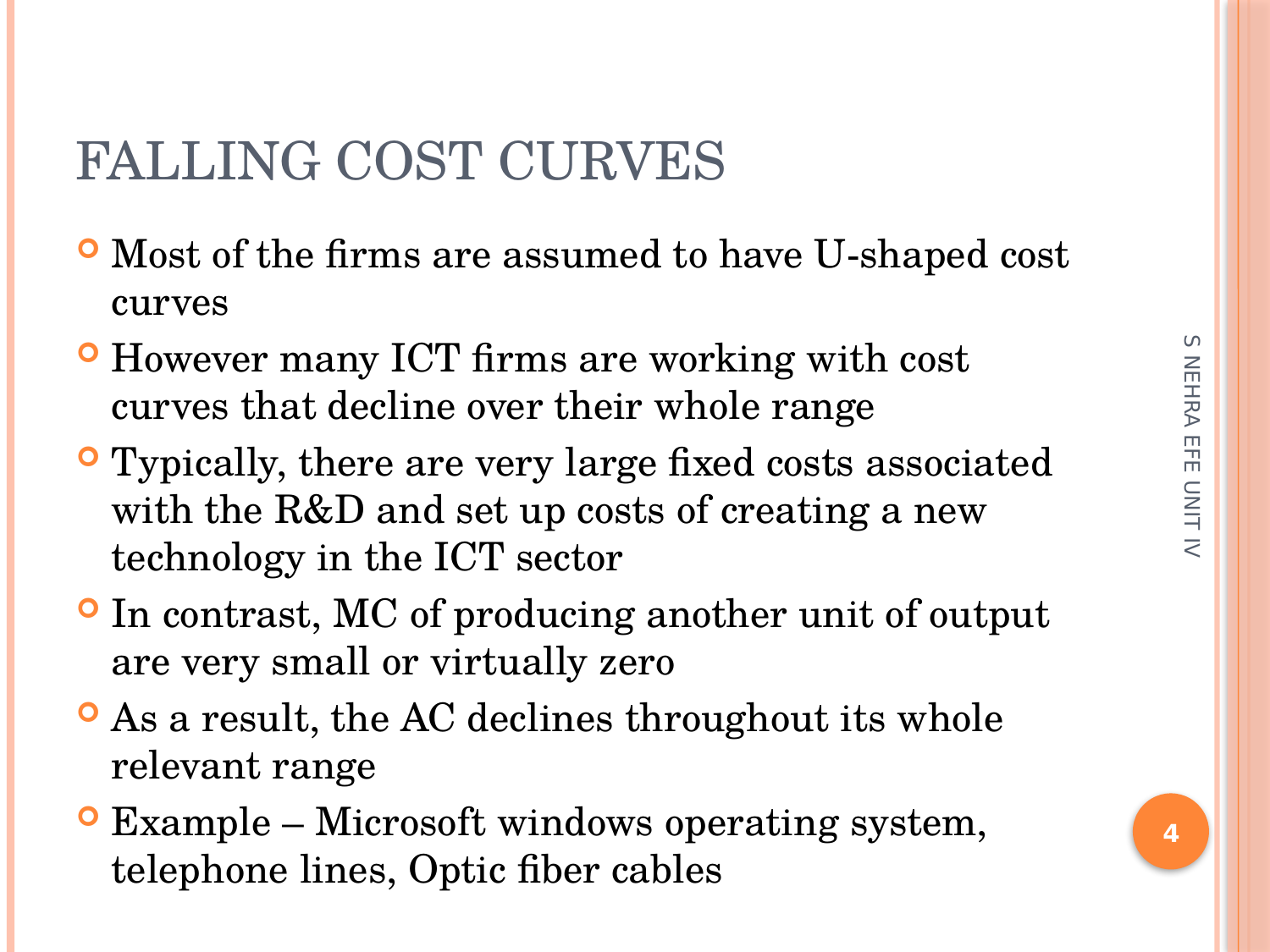

# Falling cost curves
Most of the firms are assumed to have U-shaped cost curves
However many ICT firms are working with cost curves that decline over their whole range
Typically, there are very large fixed costs associated with the R&D and set up costs of creating a new technology in the ICT sector
In contrast, MC of producing another unit of output are very small or virtually zero
As a result, the AC declines throughout its whole relevant range
Example – Microsoft windows operating system, telephone lines, Optic fiber cables
S NEHRA EFE UNIT IV
4